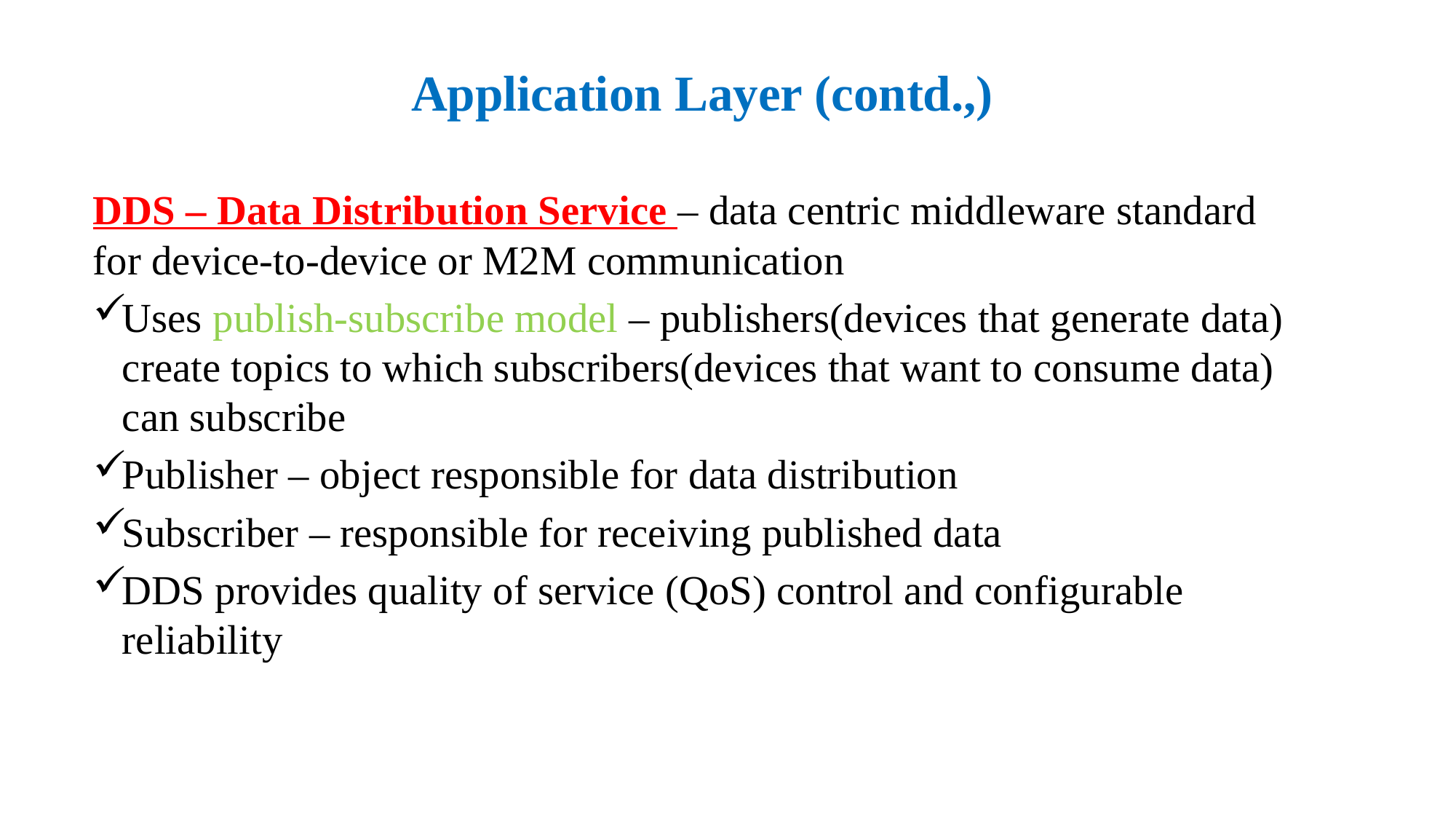

# Application Layer (contd.,)
DDS – Data Distribution Service – data centric middleware standard for device-to-device or M2M communication
Uses publish-subscribe model – publishers(devices that generate data) create topics to which subscribers(devices that want to consume data) can subscribe
Publisher – object responsible for data distribution
Subscriber – responsible for receiving published data
DDS provides quality of service (QoS) control and configurable reliability